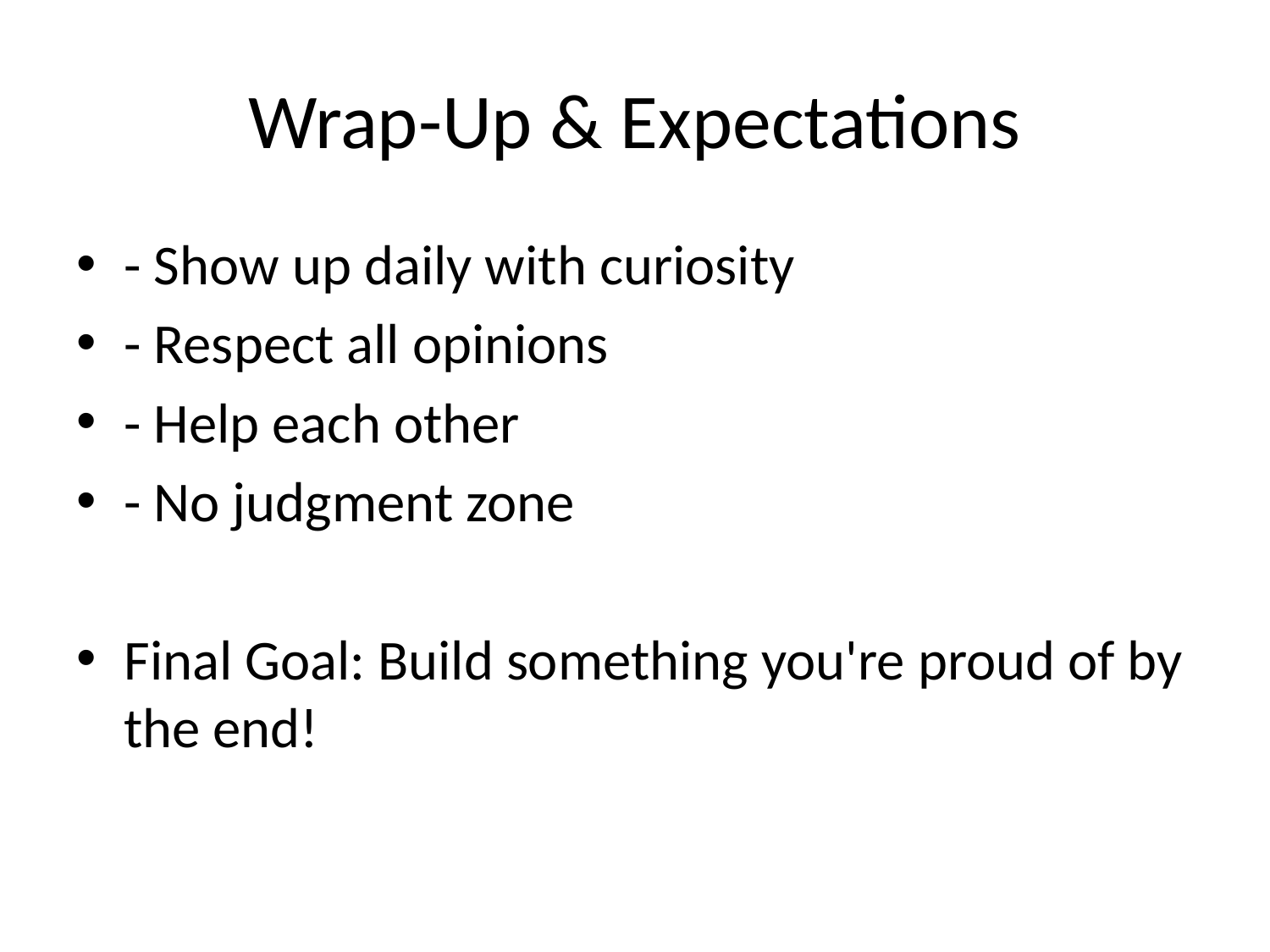

# Wrap-Up & Expectations
- Show up daily with curiosity
- Respect all opinions
- Help each other
- No judgment zone

Final Goal: Build something you're proud of by the end!